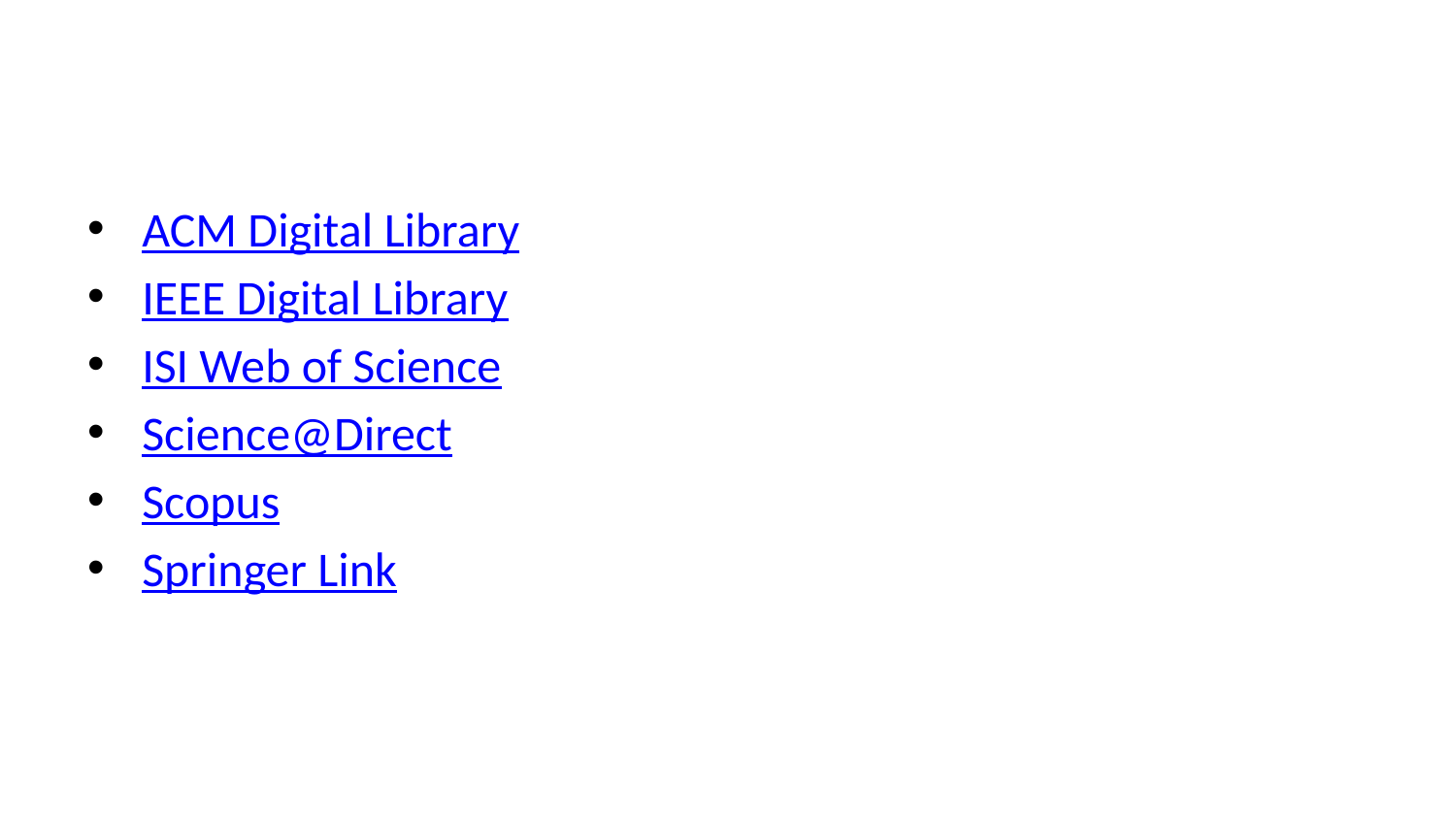

ACM Digital Library
IEEE Digital Library
ISI Web of Science
Science@Direct
Scopus
Springer Link